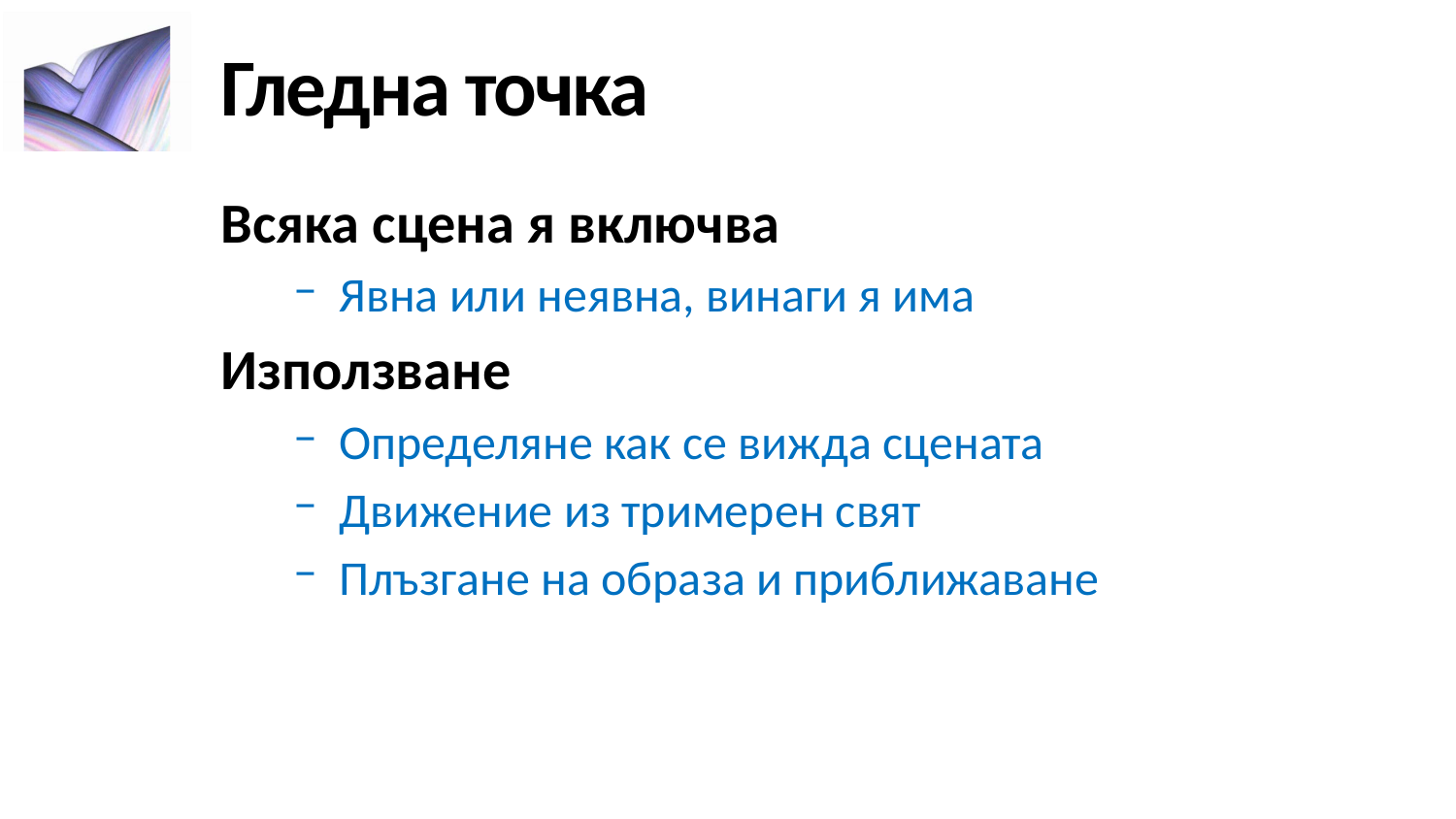

# Гледна точка
Всяка сцена я включва
Явна или неявна, винаги я има
Използване
Определяне как се вижда сцената
Движение из тримерен свят
Плъзгане на образа и приближаване